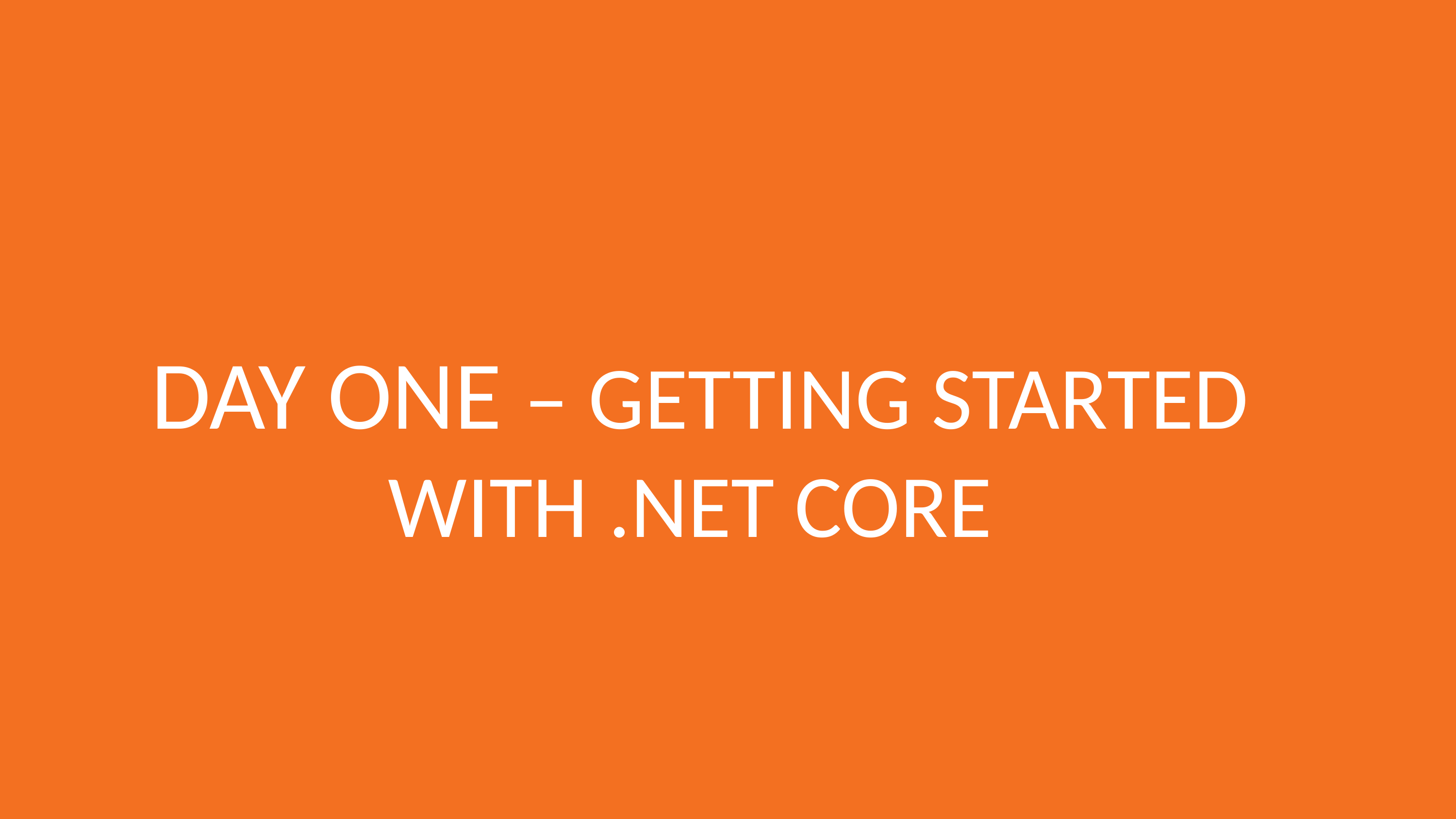

DAY ONE – GETTING STARTED WITH .NET CORE